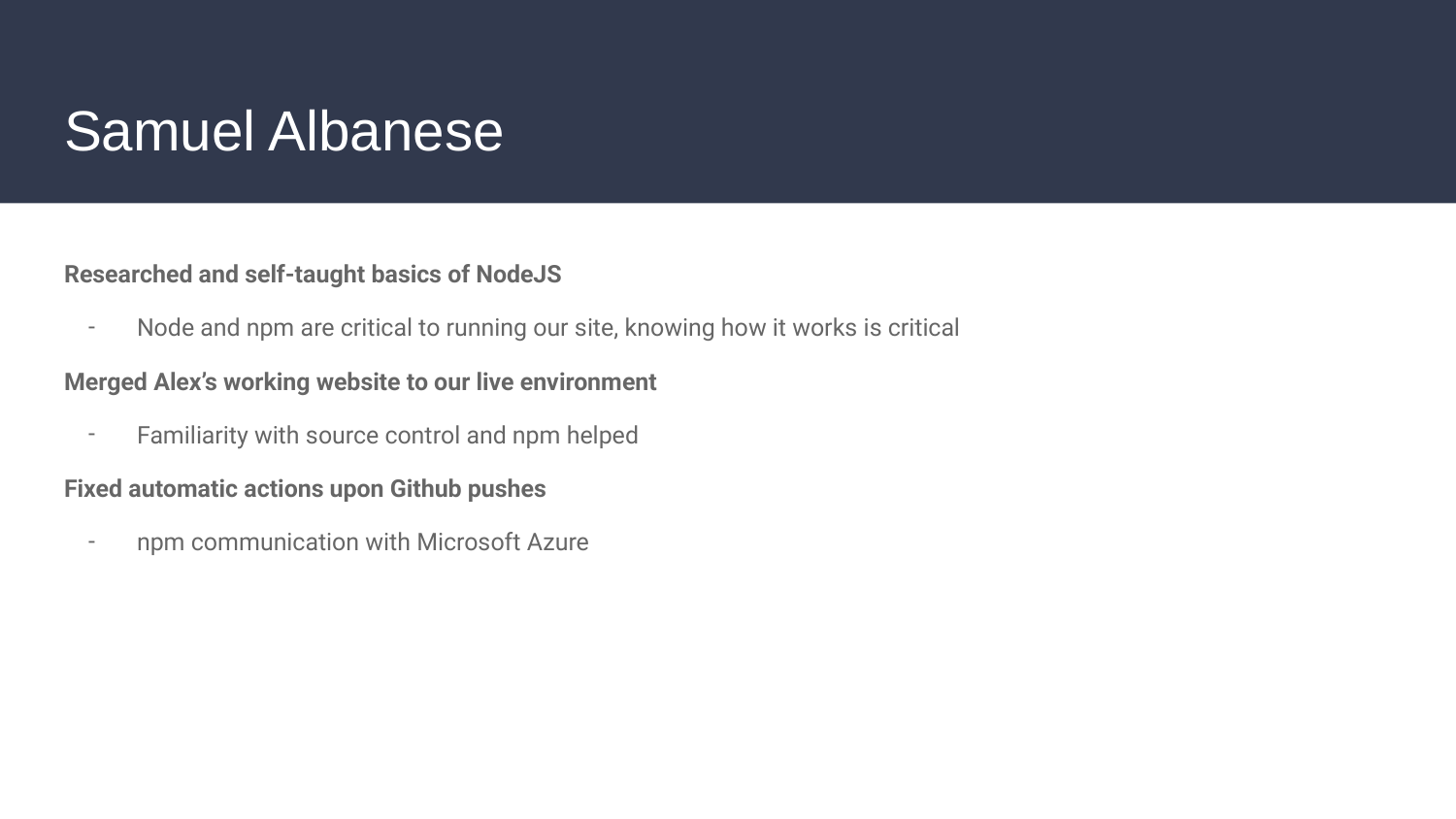

# Samuel Albanese
Researched and self-taught basics of NodeJS
Node and npm are critical to running our site, knowing how it works is critical
Merged Alex’s working website to our live environment
Familiarity with source control and npm helped
Fixed automatic actions upon Github pushes
npm communication with Microsoft Azure